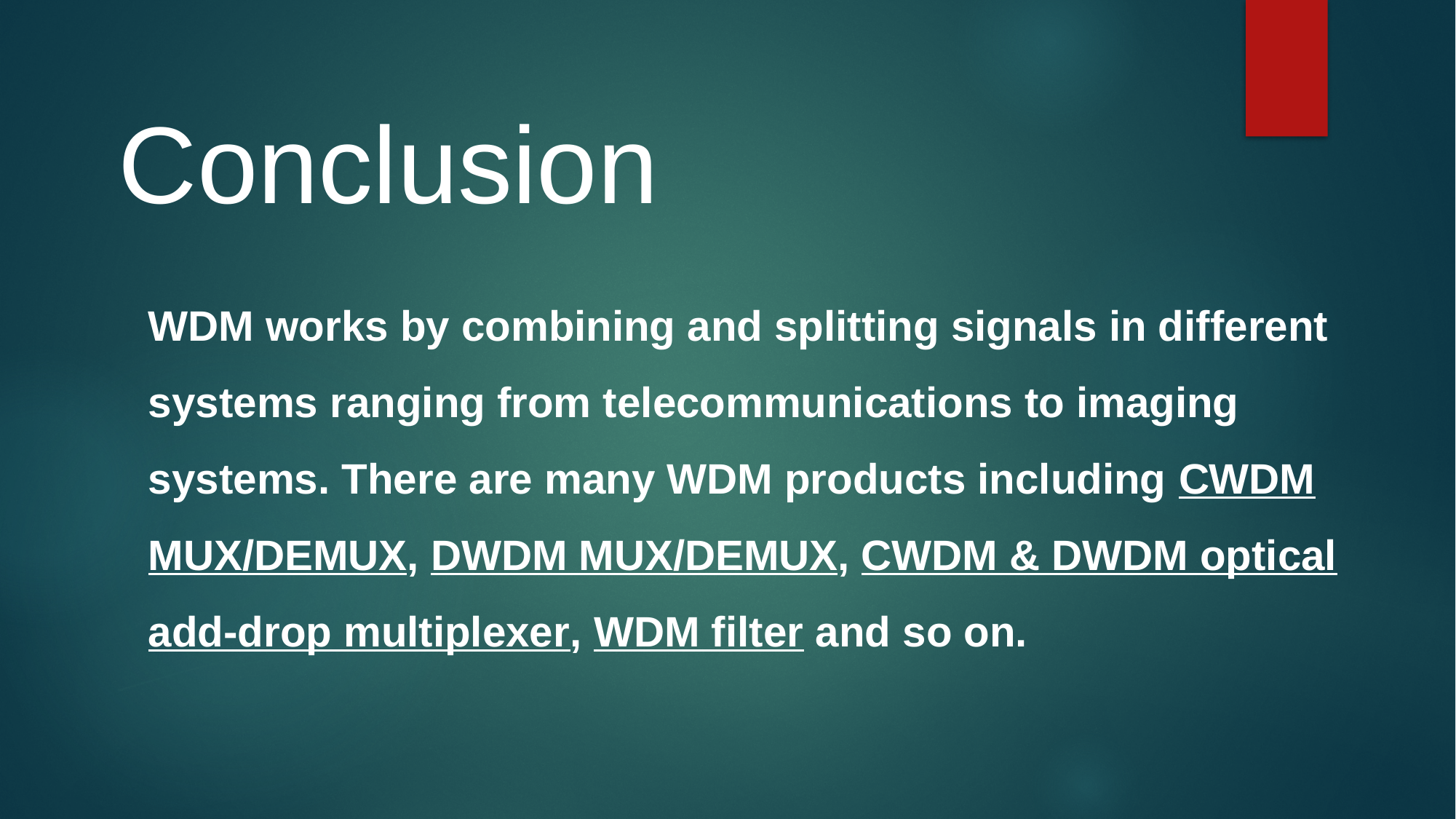

Conclusion
WDM works by combining and splitting signals in different systems ranging from telecommunications to imaging systems. There are many WDM products including CWDM MUX/DEMUX, DWDM MUX/DEMUX, CWDM & DWDM optical add-drop multiplexer, WDM filter and so on.